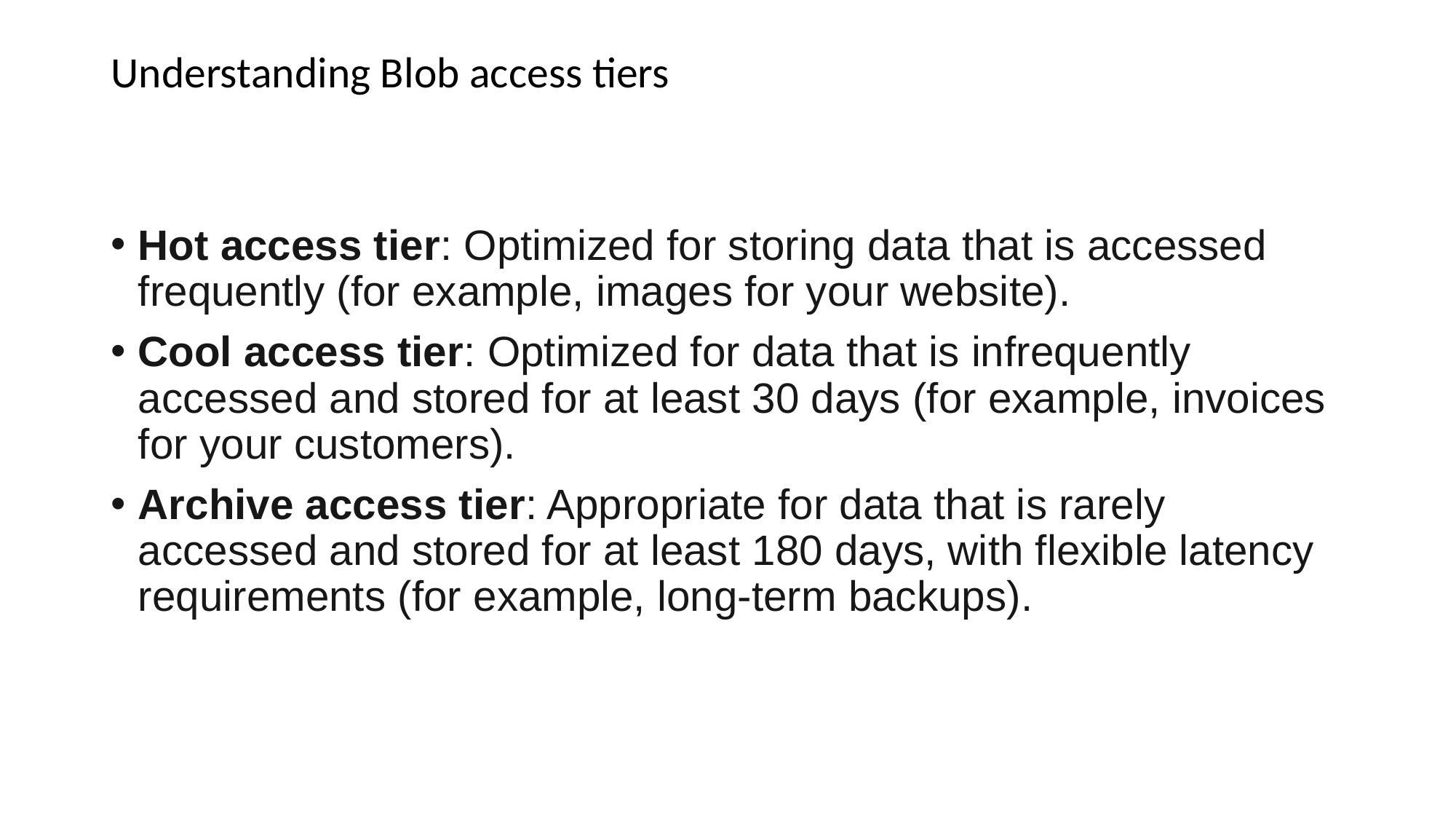

# Understanding Blob access tiers
Hot access tier: Optimized for storing data that is accessed frequently (for example, images for your website).
Cool access tier: Optimized for data that is infrequently accessed and stored for at least 30 days (for example, invoices for your customers).
Archive access tier: Appropriate for data that is rarely accessed and stored for at least 180 days, with flexible latency requirements (for example, long-term backups).